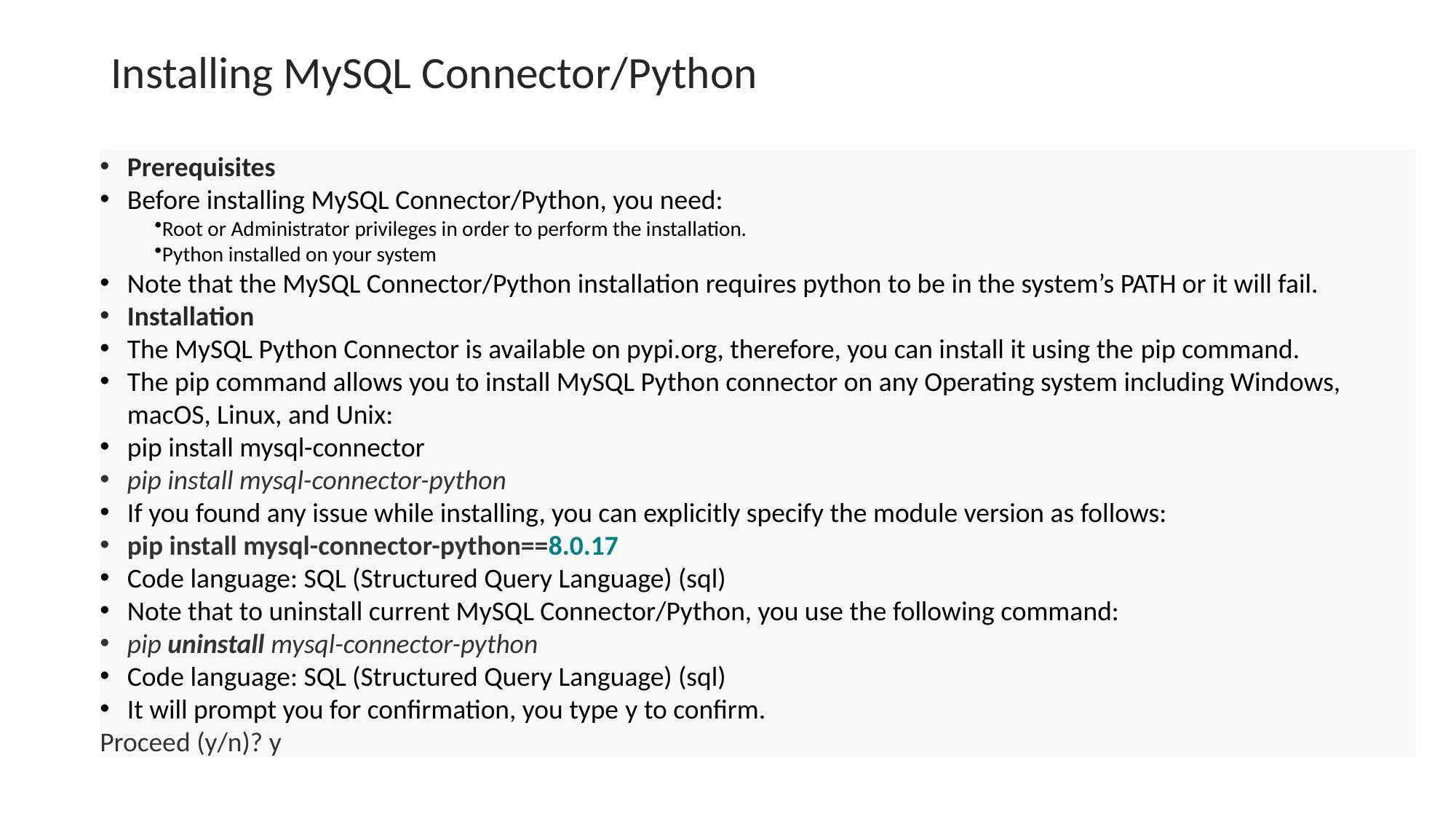

# Installing MySQL Connector/Python
Prerequisites
Before installing MySQL Connector/Python, you need:
Root or Administrator privileges in order to perform the installation.
Python installed on your system
Note that the MySQL Connector/Python installation requires python to be in the system’s PATH or it will fail.
Installation
The MySQL Python Connector is available on pypi.org, therefore, you can install it using the pip command.
The pip command allows you to install MySQL Python connector on any Operating system including Windows, macOS, Linux, and Unix:
pip install mysql-connector
pip install mysql-connector-python
If you found any issue while installing, you can explicitly specify the module version as follows:
pip install mysql-connector-python==8.0.17
Code language: SQL (Structured Query Language) (sql)
Note that to uninstall current MySQL Connector/Python, you use the following command:
pip uninstall mysql-connector-python
Code language: SQL (Structured Query Language) (sql)
It will prompt you for confirmation, you type y to confirm.
Proceed (y/n)? y